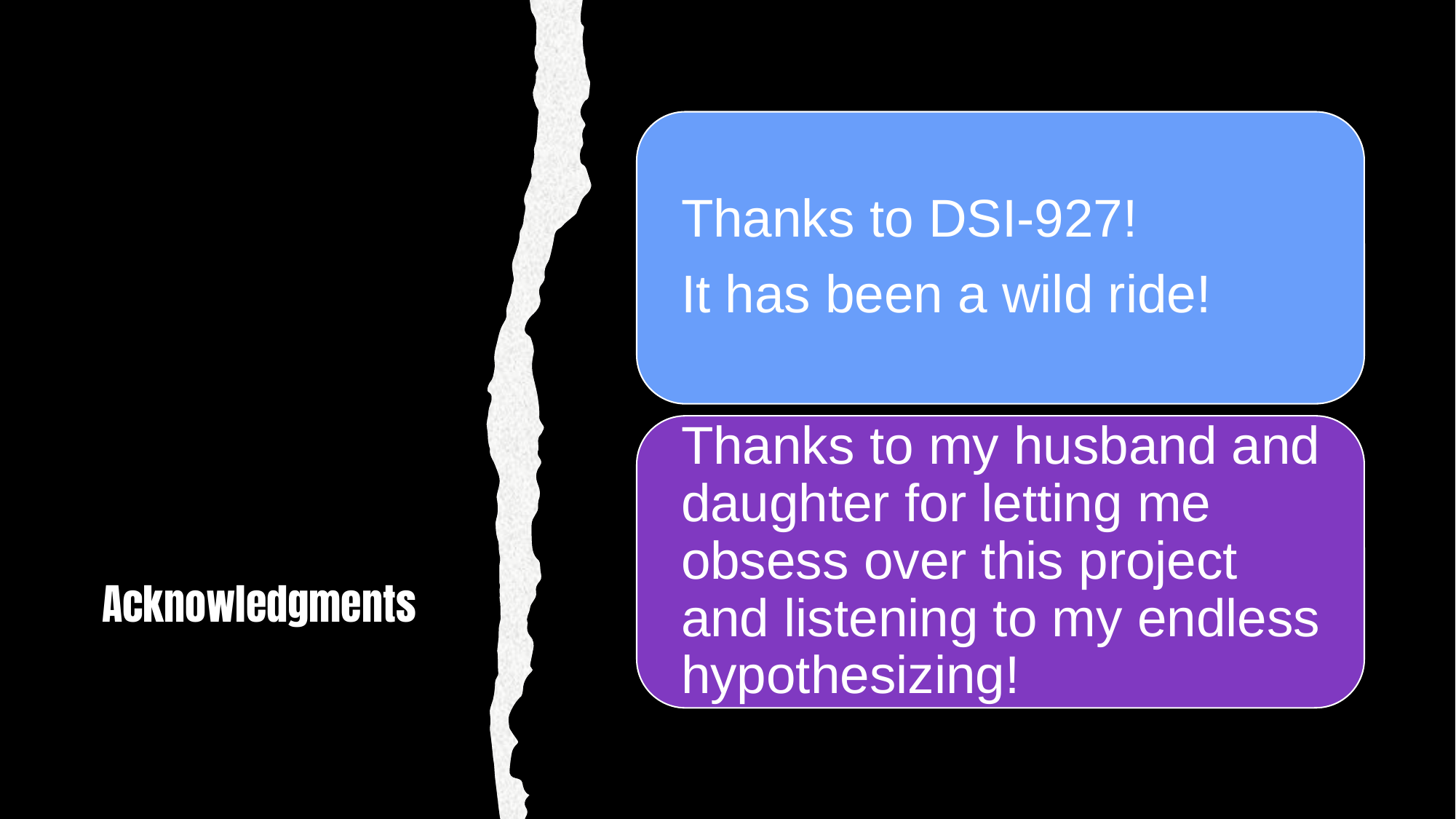

Thanks to DSI-927!
It has been a wild ride!
Thanks to my husband and daughter for letting me obsess over this project and listening to my endless hypothesizing!
# Acknowledgments